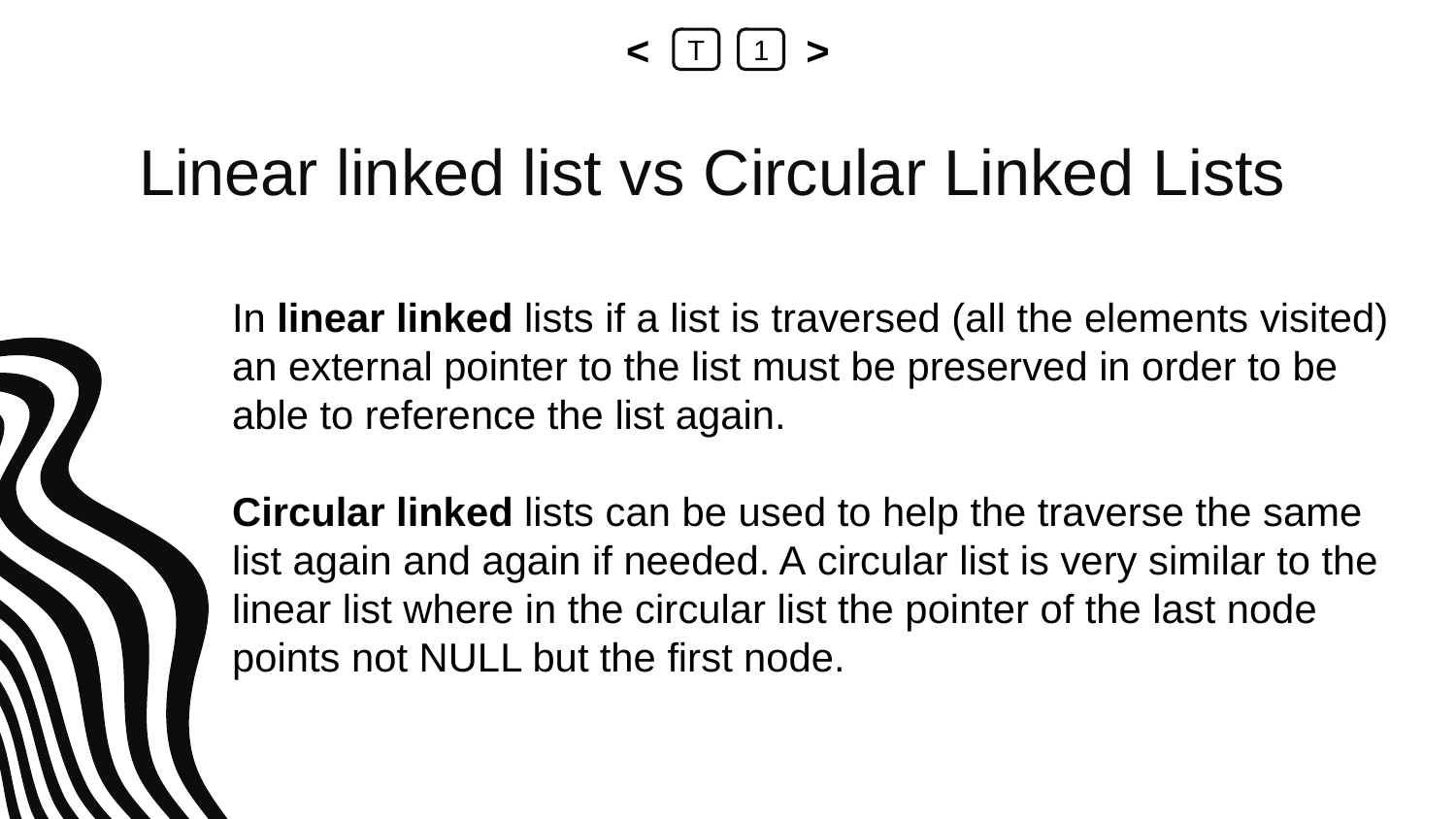

<
T
1
>
# Linear linked list vs Circular Linked Lists
In linear linked lists if a list is traversed (all the elements visited) an external pointer to the list must be preserved in order to be able to reference the list again.

Circular linked lists can be used to help the traverse the same list again and again if needed. A circular list is very similar to the linear list where in the circular list the pointer of the last node points not NULL but the first node.